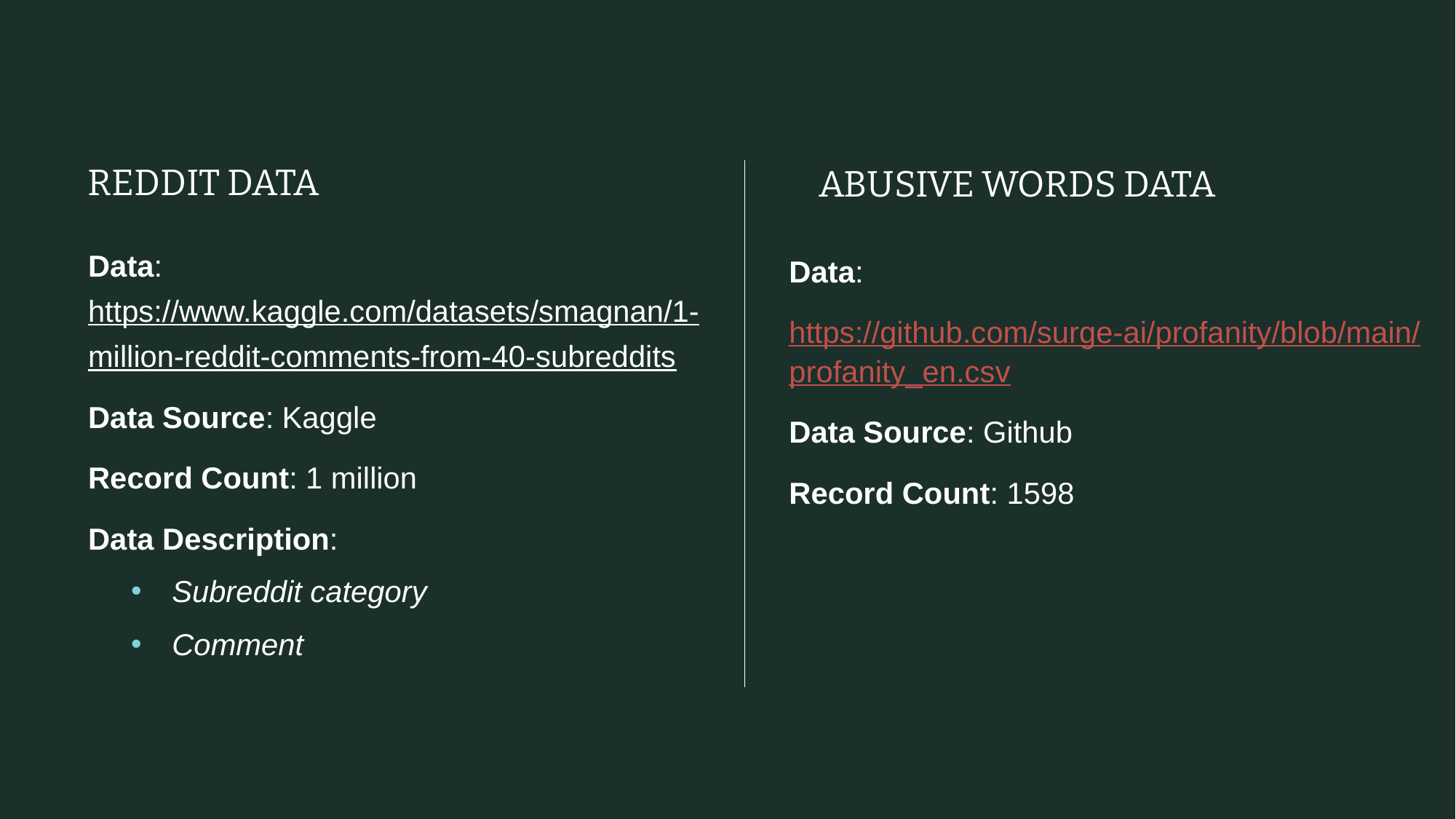

ABUSIVE WORDS DATA

REDDIT DATA

Data: https://www.kaggle.com/datasets/smagnan/1-million-reddit-comments-from-40-subreddits
Data Source: Kaggle
Record Count: 1 million
Data Description:
Subreddit category
Comment

Data:
https://github.com/surge-ai/profanity/blob/main/profanity_en.csv
Data Source: Github
Record Count: 1598